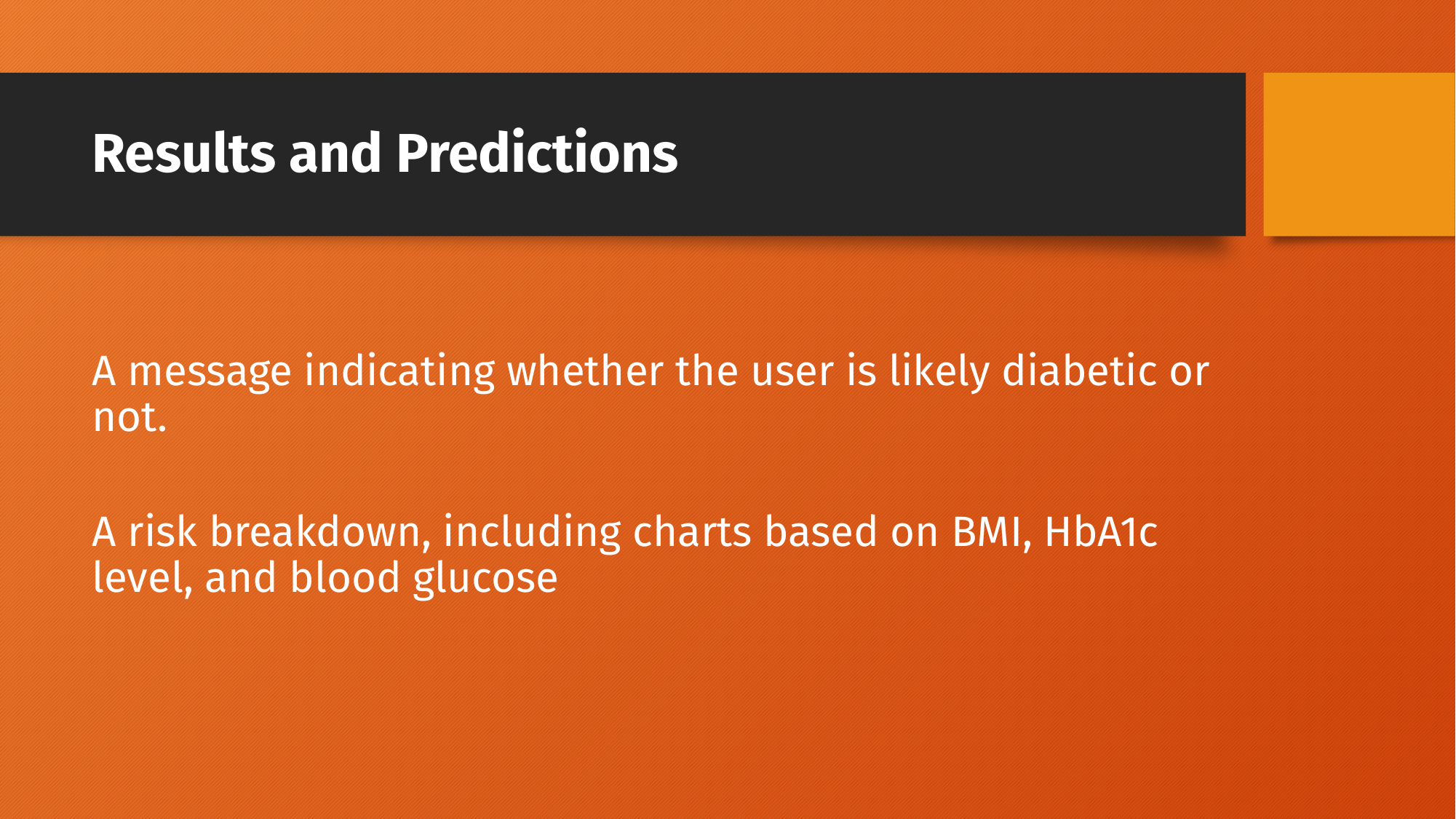

# Results and Predictions

A message indicating whether the user is likely diabetic or not.

A risk breakdown, including charts based on BMI, HbA1c level, and blood glucose